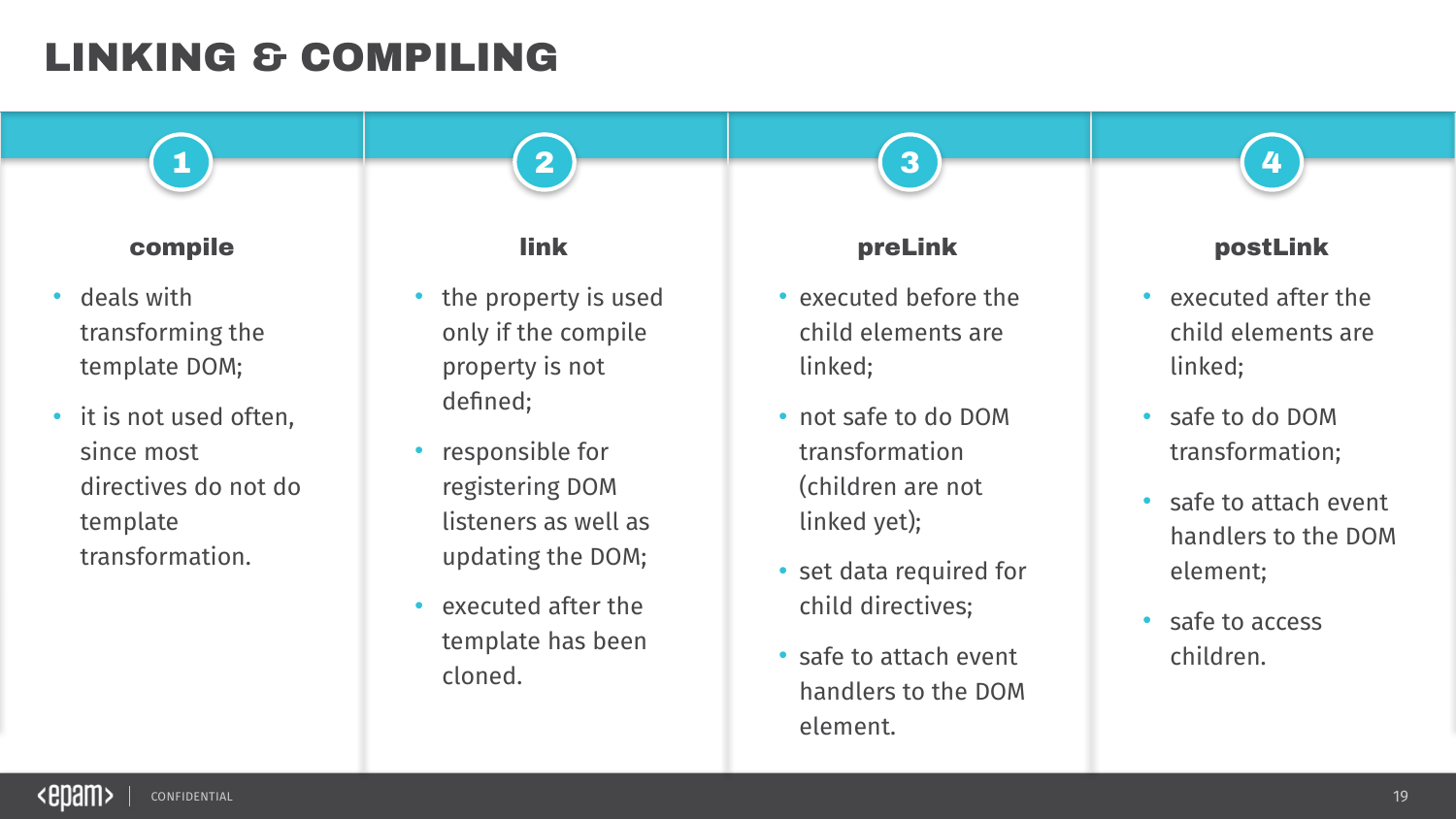

LINKING & COMPILING
compile
deals with transforming the template DOM;
it is not used often, since most directives do not do template transformation.
link
the property is used only if the compile property is not defined;
responsible for registering DOM listeners as well as updating the DOM;
executed after the template has been cloned.
preLink
executed before the child elements are linked;
not safe to do DOM transformation (children are not linked yet);
set data required for child directives;
safe to attach event handlers to the DOM element.
postLink
executed after the child elements are linked;
safe to do DOM transformation;
safe to attach event handlers to the DOM element;
safe to access children.